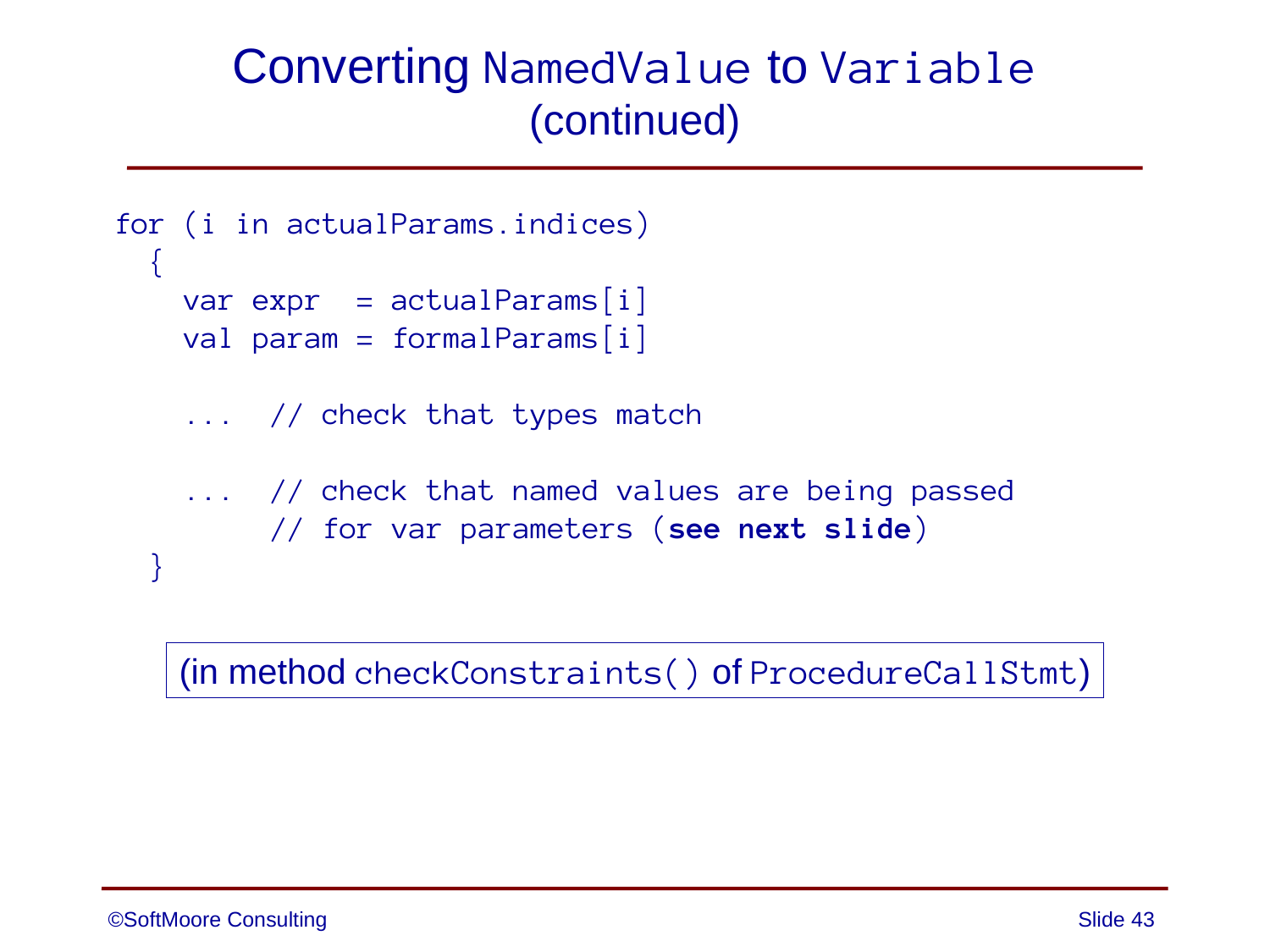

# Converting NamedValue to Variable (continued)
for (i in actualParams.indices)
  {
    var expr  = actualParams[i]
    val param = formalParams[i]

    ...  // check that types match

    ...  // check that named values are being passed
         // for var parameters (see next slide)
  }
(in method checkConstraints() of ProcedureCallStmt)
©SoftMoore Consulting
Slide 43